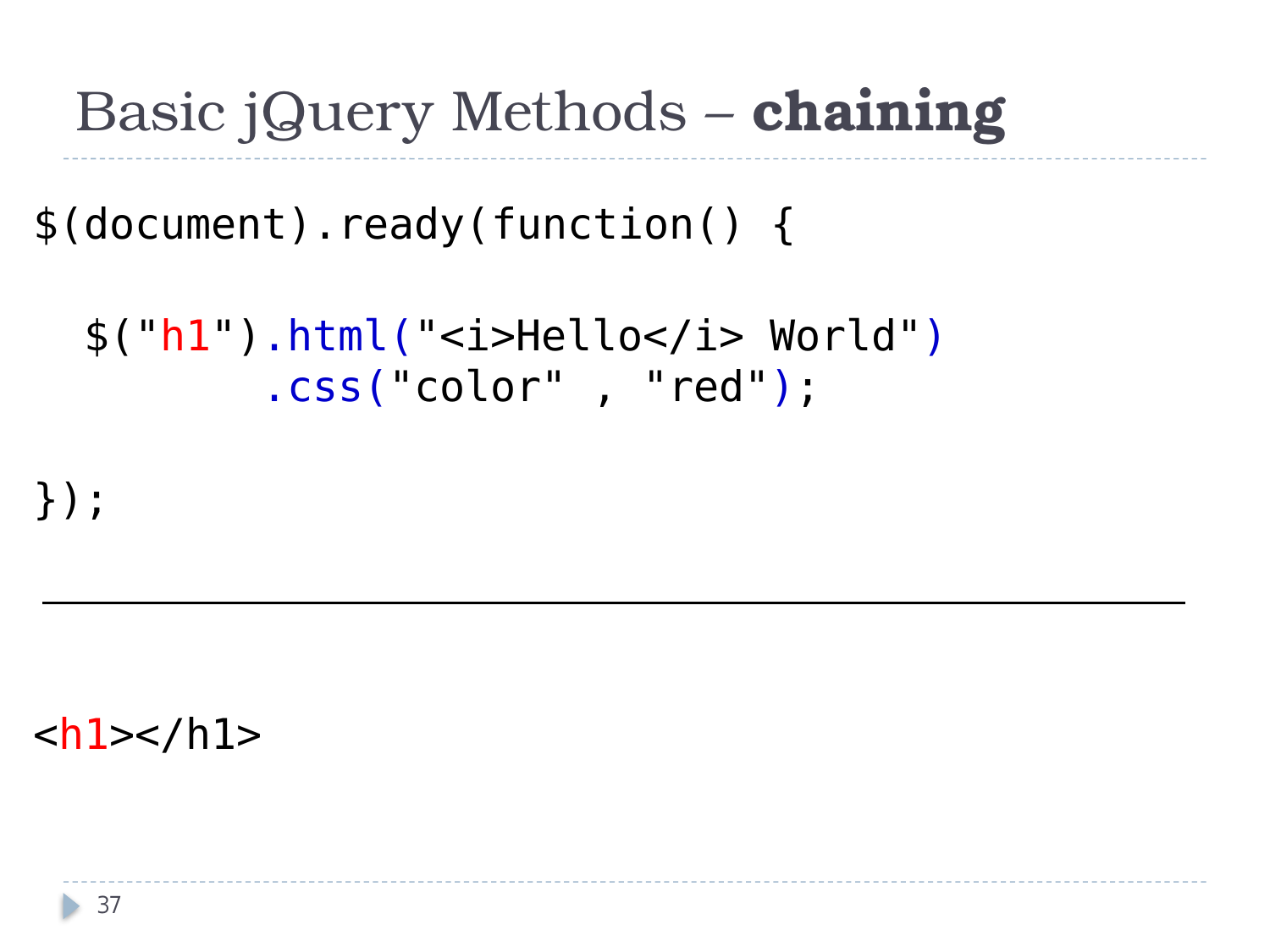

# Basic jQuery Methods – chaining
$(document).ready(function() {

  $("h1").html("<i>Hello</i> World")
         .css("color" , "red");

});

<h1></h1>

37